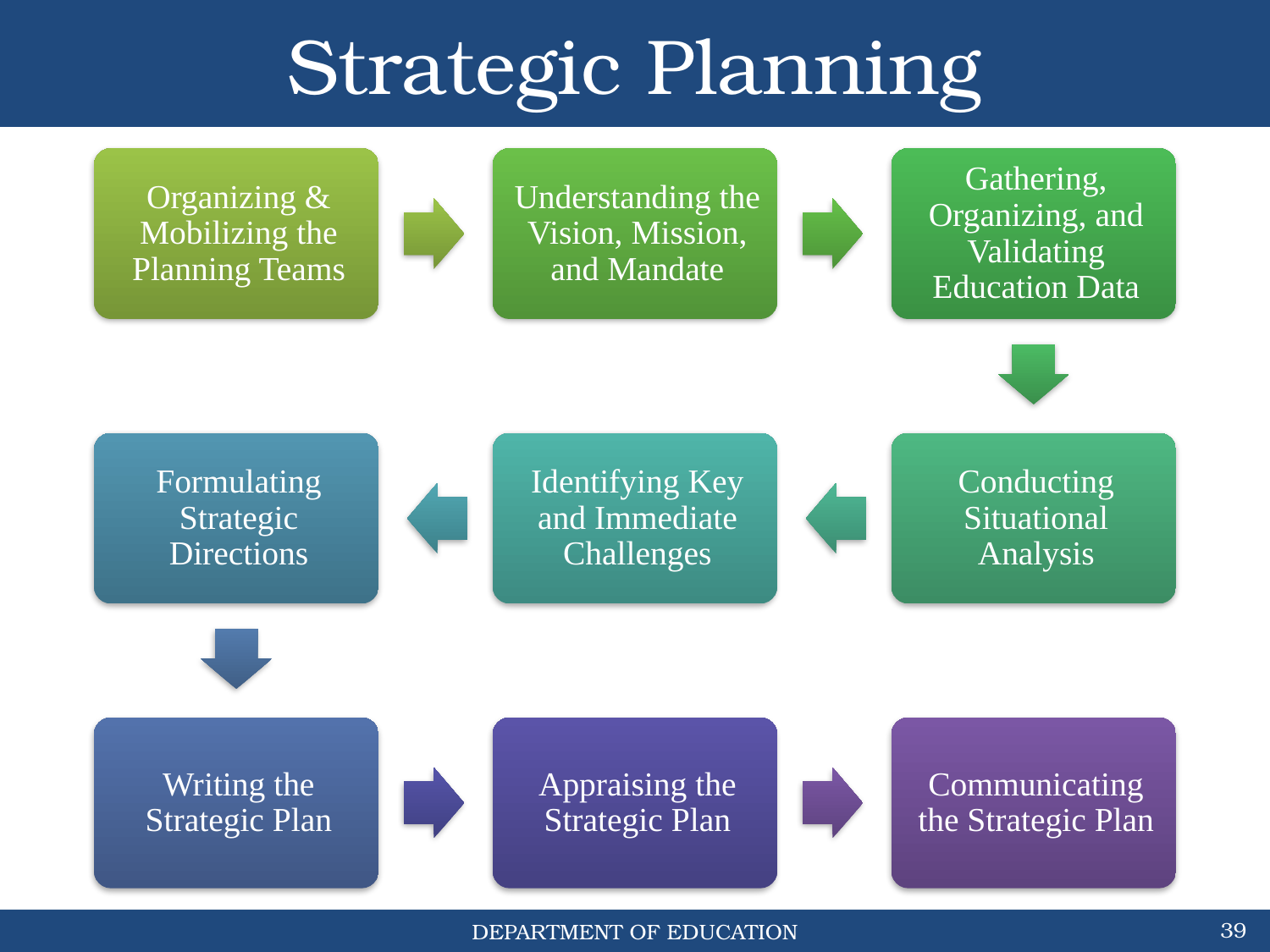

# Strategic Planning
Organizing & Mobilizing the Planning Teams

Understanding the Vision, Mission, and Mandate

Gathering, Organizing, and Validating Education Data

Conducting Situational Analysis

Identifying Key and Immediate Challenges

Formulating Strategic Directions

Writing the Strategic Plan

Appraising the Strategic Plan

Communicating the Strategic Plan
39